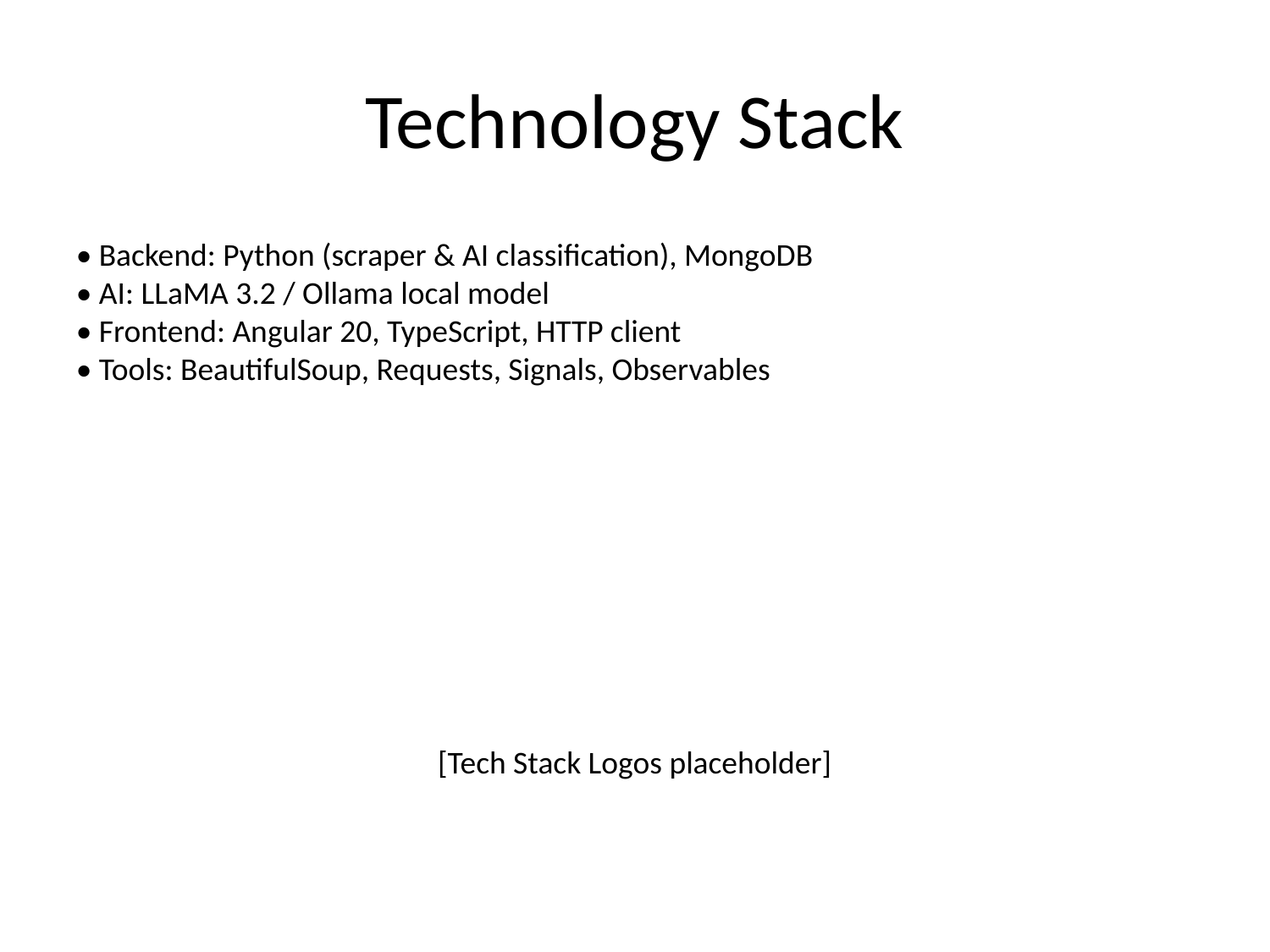

# Technology Stack

• Backend: Python (scraper & AI classification), MongoDB
• AI: LLaMA 3.2 / Ollama local model
• Frontend: Angular 20, TypeScript, HTTP client
• Tools: BeautifulSoup, Requests, Signals, Observables
[Tech Stack Logos placeholder]